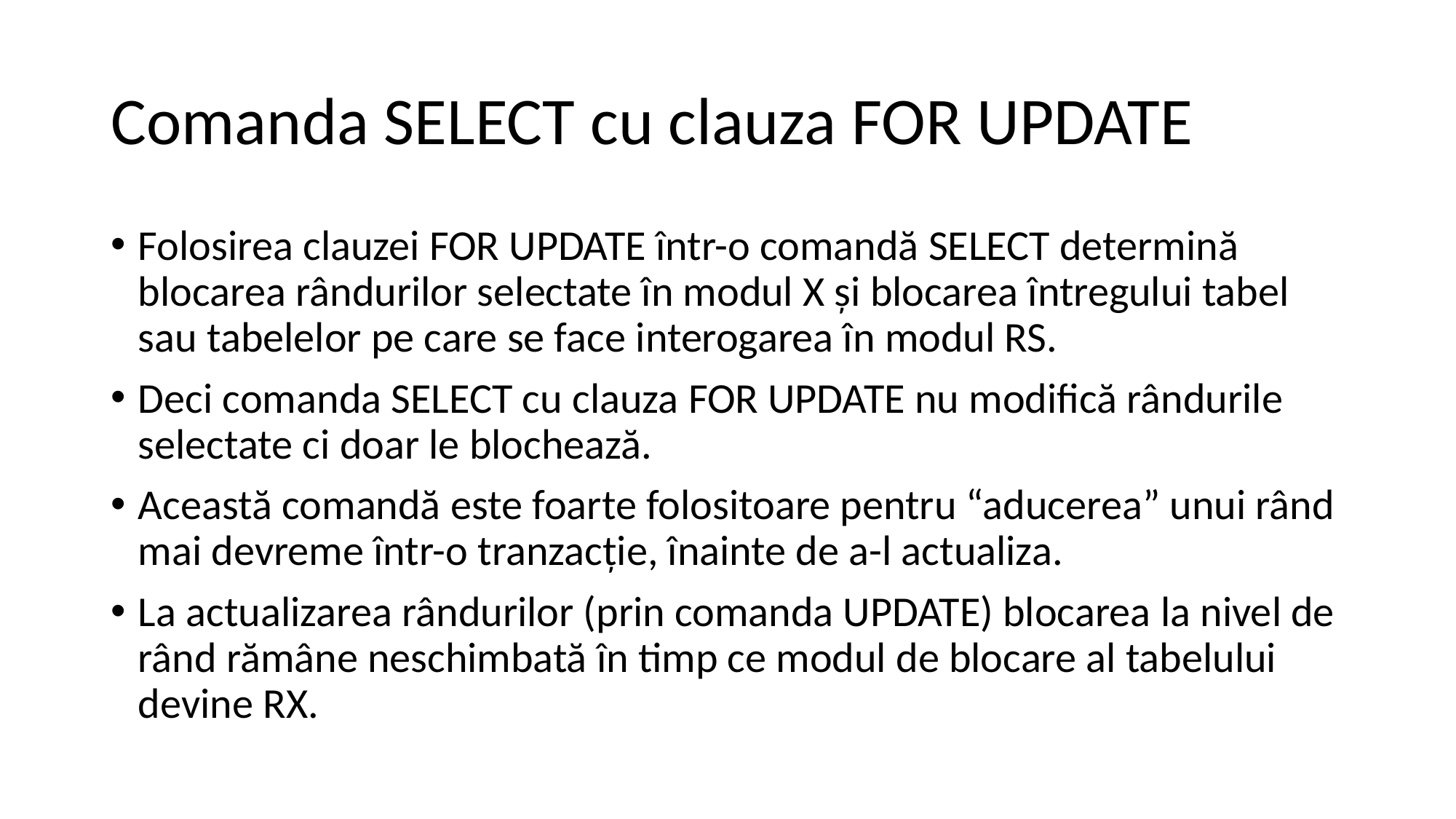

# Comanda SELECT cu clauza FOR UPDATE
Folosirea clauzei FOR UPDATE într-o comandă SELECT determină blocarea rândurilor selectate în modul X şi blocarea întregului tabel sau tabelelor pe care se face interogarea în modul RS.
Deci comanda SELECT cu clauza FOR UPDATE nu modifică rândurile selectate ci doar le blochează.
Această comandă este foarte folositoare pentru “aducerea” unui rând mai devreme într-o tranzacţie, înainte de a-l actualiza.
La actualizarea rândurilor (prin comanda UPDATE) blocarea la nivel de rând rămâne neschimbată în timp ce modul de blocare al tabelului devine RX.